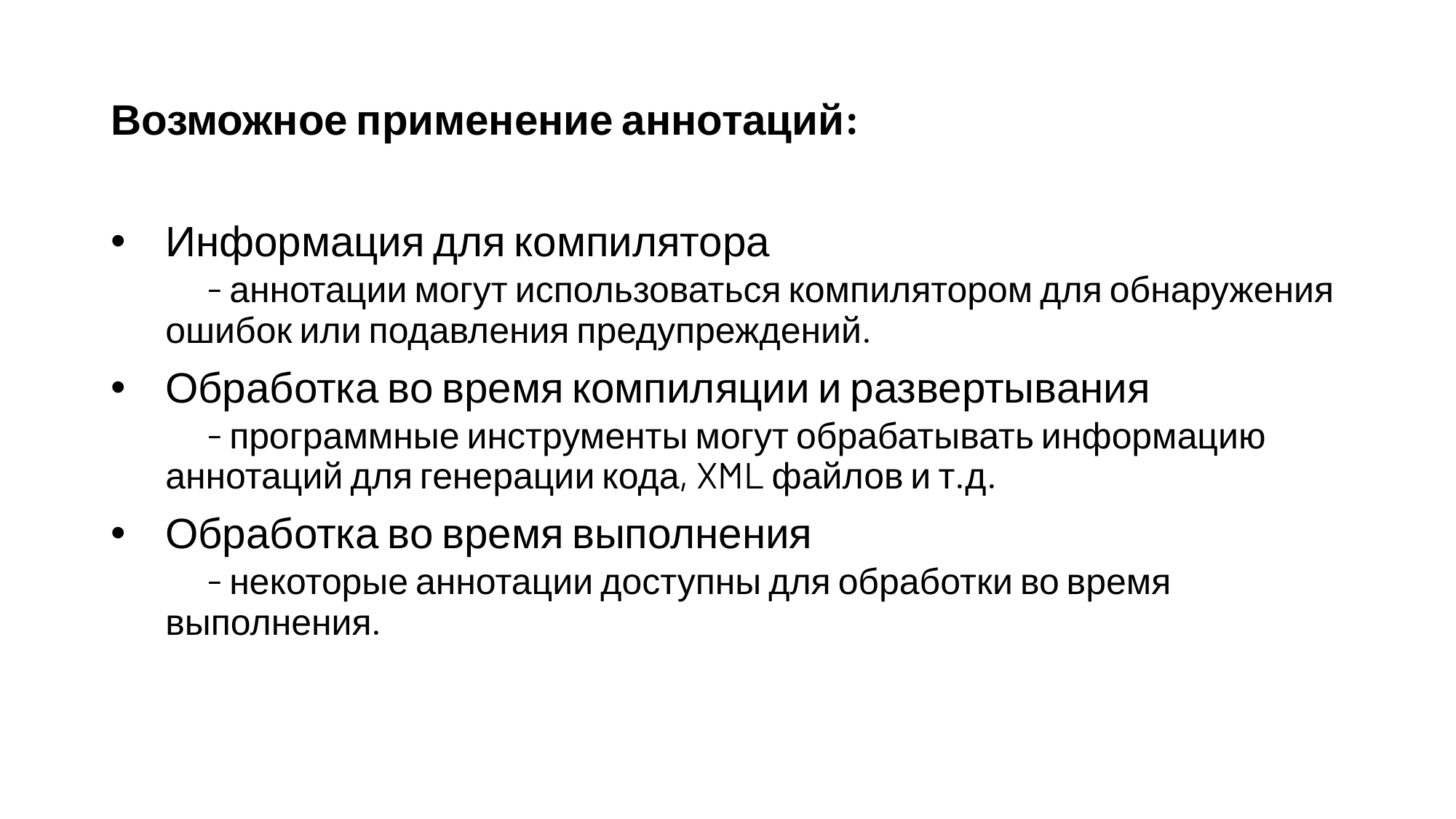

Возможное применение аннотаций:

Информация для компилятора
 - аннотации могут использоваться компилятором для обнаружения ошибок или подавления предупреждений.
Обработка во время компиляции и развертывания
 - программные инструменты могут обрабатывать информацию аннотаций для генерации кода, XML файлов и т.д.
Обработка во время выполнения
 - некоторые аннотации доступны для обработки во время выполнения.